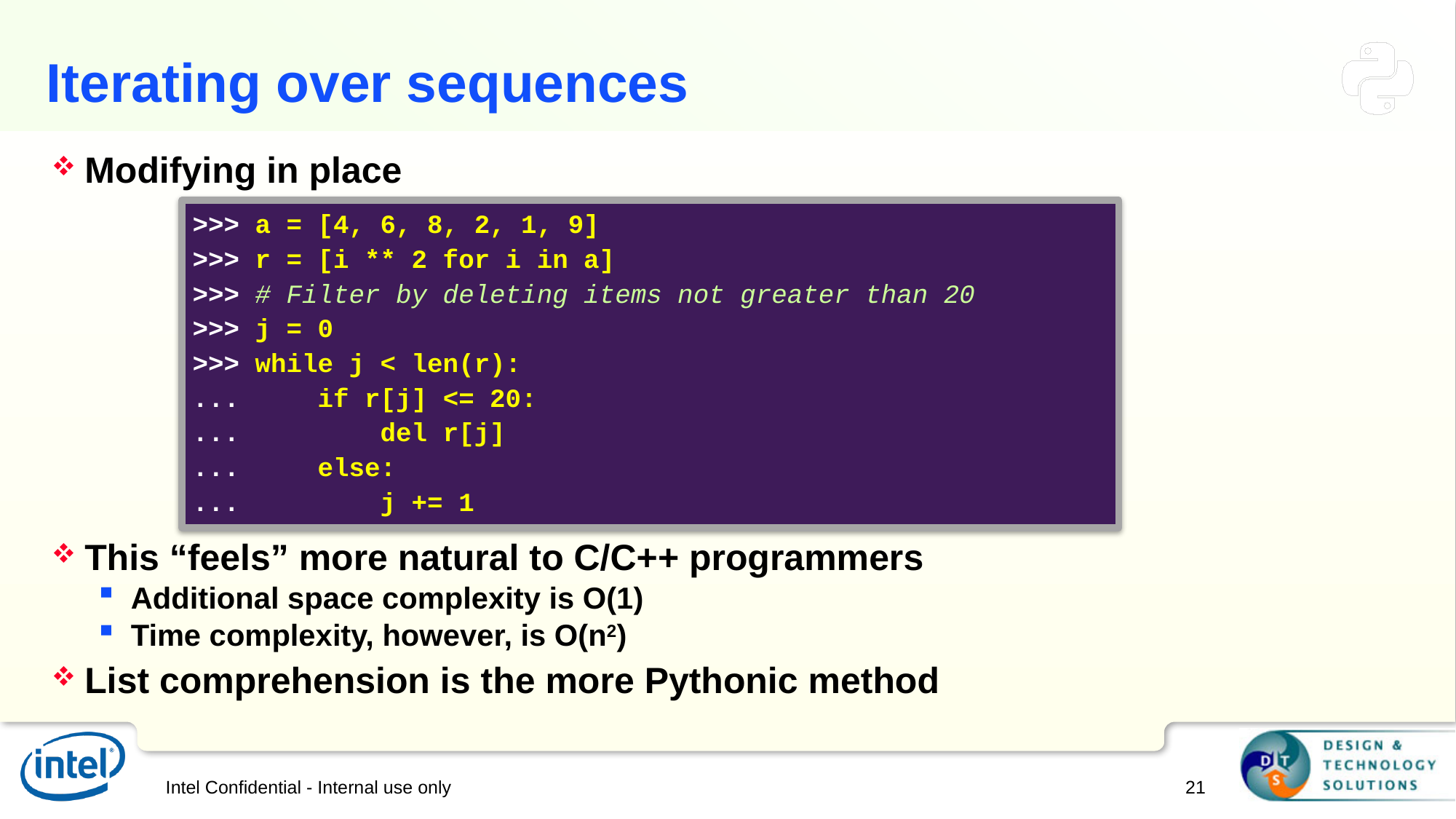

# Iterating over sequences
Modifying in place

This “feels” more natural to C/C++ programmers
Additional space complexity is O(1)
Time complexity, however, is O(n2)
List comprehension is the more Pythonic method
>>> a = [4, 6, 8, 2, 1, 9]
>>> r = [i ** 2 for i in a]
>>> # Filter by deleting items not greater than 20
>>> j = 0
>>> while j < len(r):
...     if r[j] <= 20:
...         del r[j]
...     else:
...         j += 1